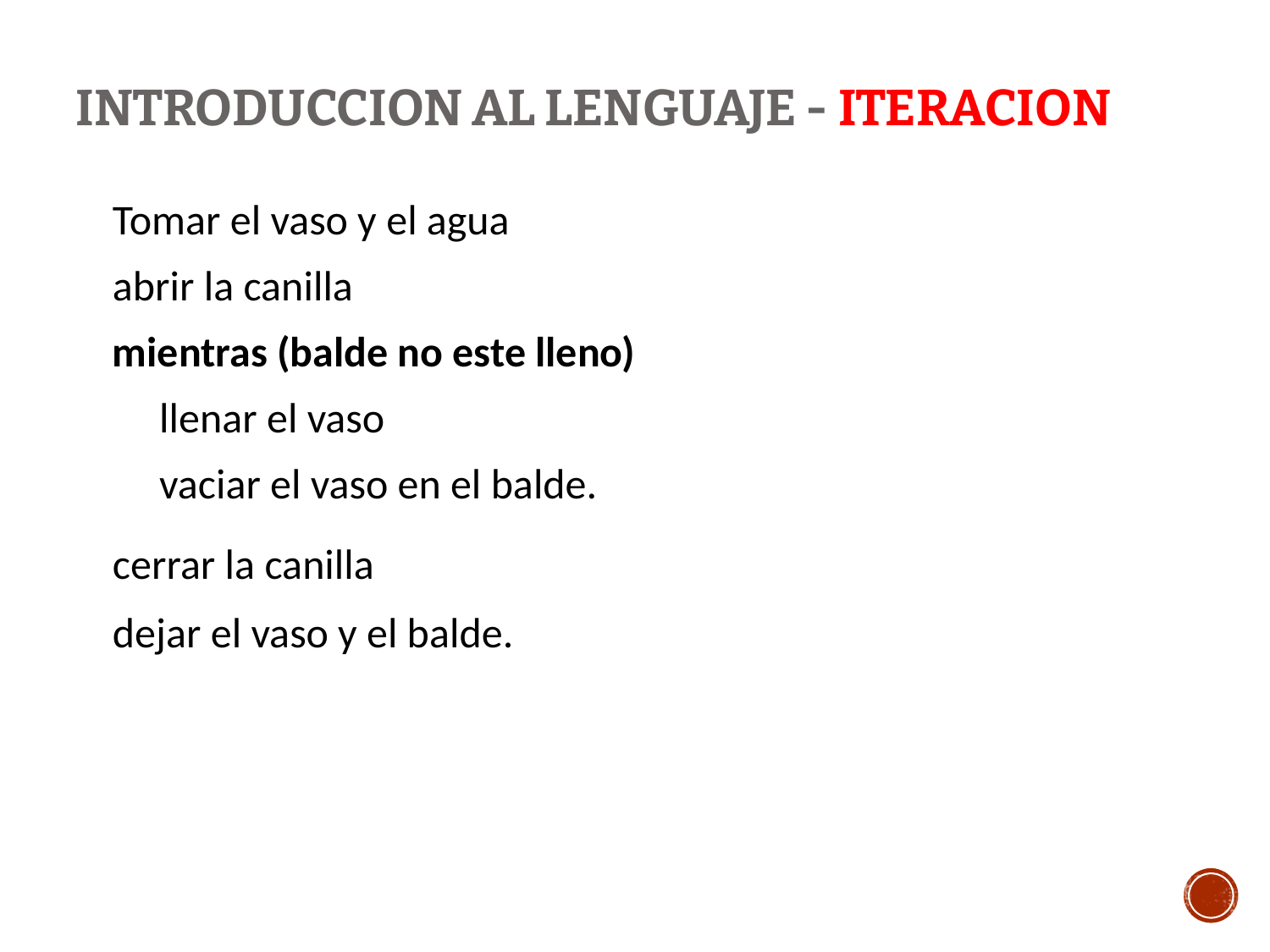

INTRODUCCION AL LENGUAJE - ITERACION
Tomar el vaso y el agua
abrir la canilla
mientras (balde no este lleno)
	llenar el vaso
	vaciar el vaso en el balde.
cerrar la canilla
dejar el vaso y el balde.